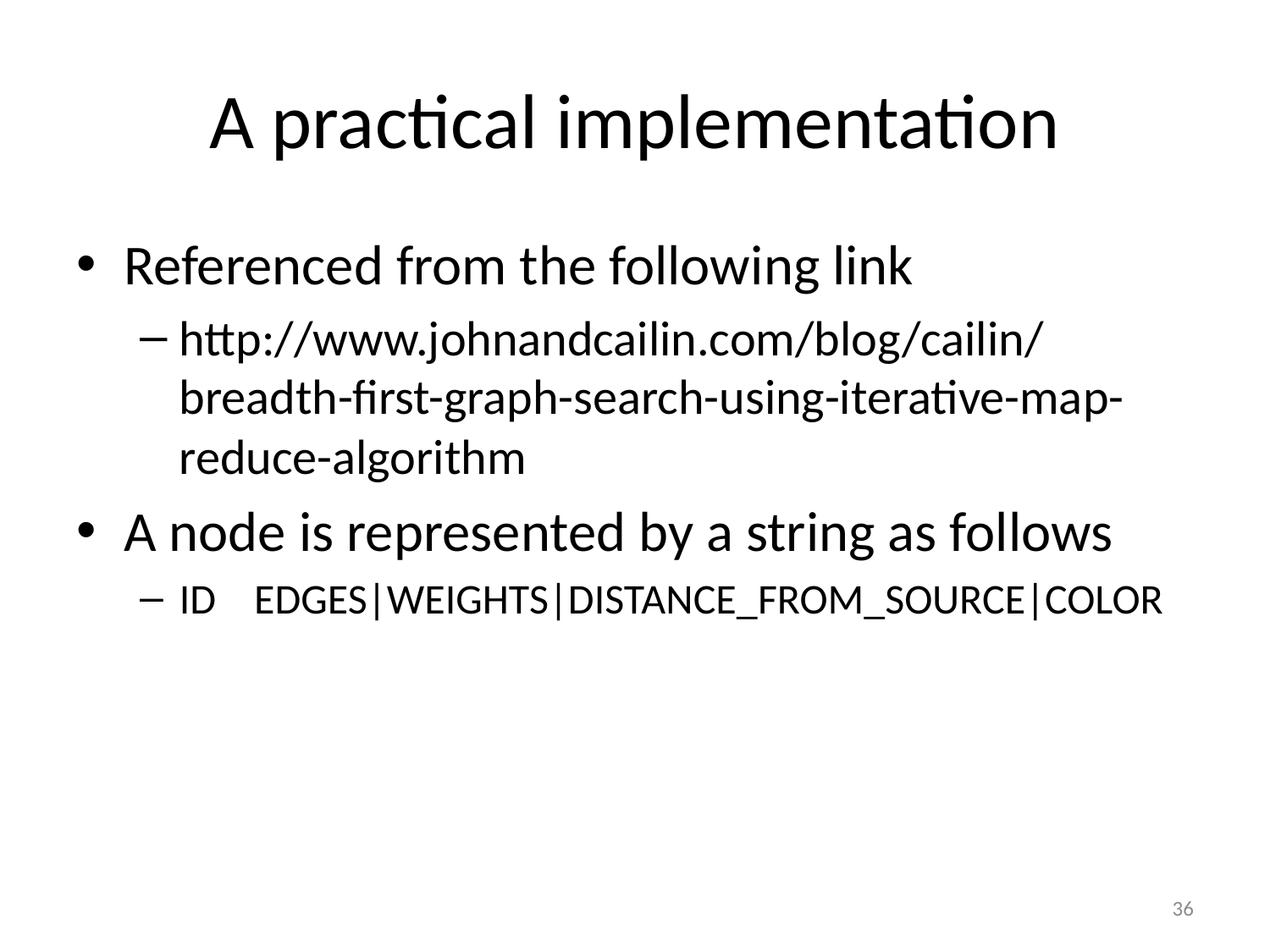

# A practical implementation
Referenced from the following link
http://www.johnandcailin.com/blog/cailin/breadth-first-graph-search-using-iterative-map-reduce-algorithm
A node is represented by a string as follows
ID    EDGES|WEIGHTS|DISTANCE_FROM_SOURCE|COLOR
36